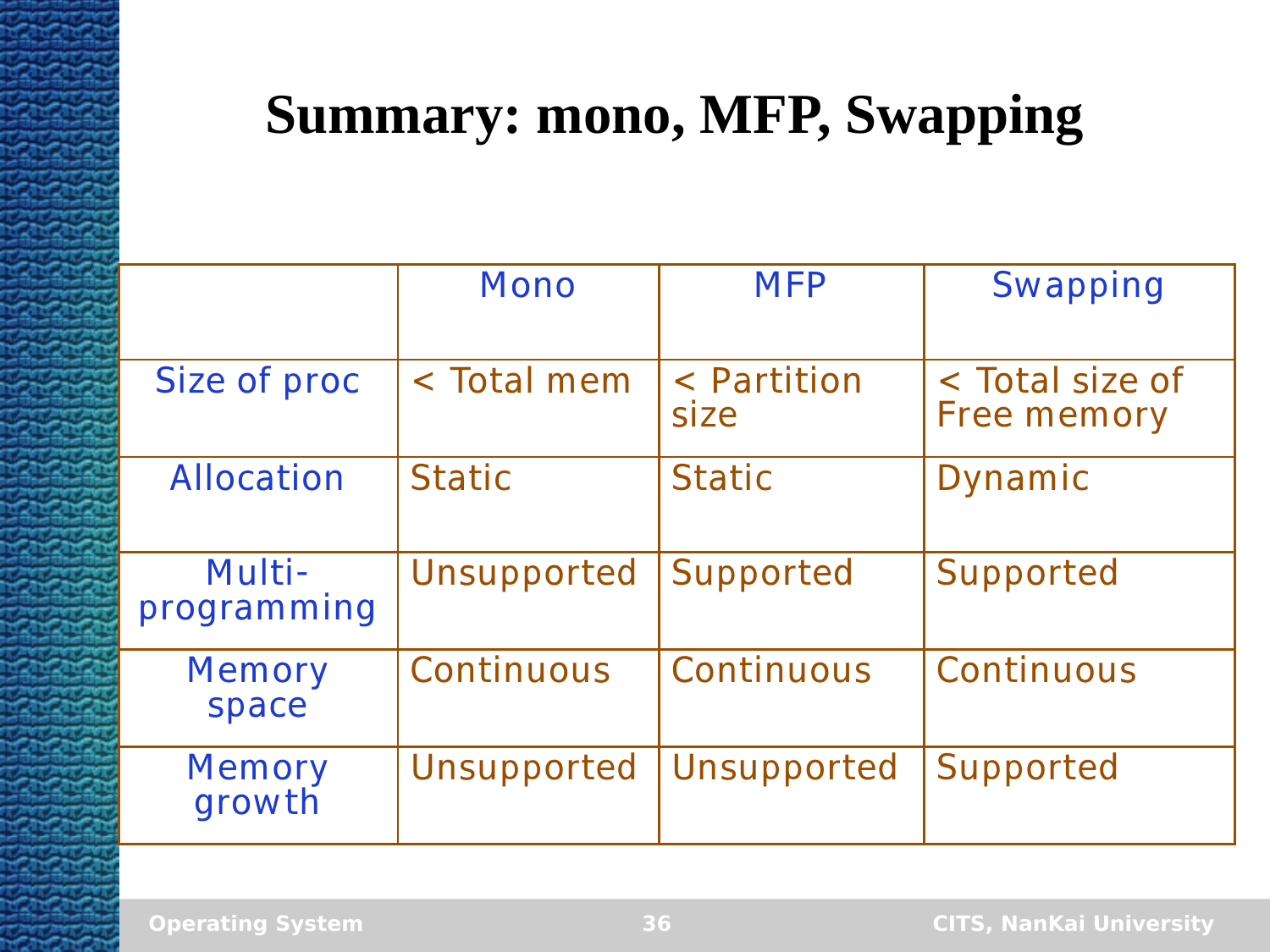

# Summary: mono, MFP, Swapping
|  | Mono | MFP | Swapping |
| --- | --- | --- | --- |
| Size of proc | < Total mem | < Partition size | < Total size of Free memory |
| Allocation | Static | Static | Dynamic |
| Multi-programming | Unsupported | Supported | Supported |
| Memory space | Continuous | Continuous | Continuous |
| Memory growth | Unsupported | Unsupported | Supported |
Operating System
36
CITS, NanKai University